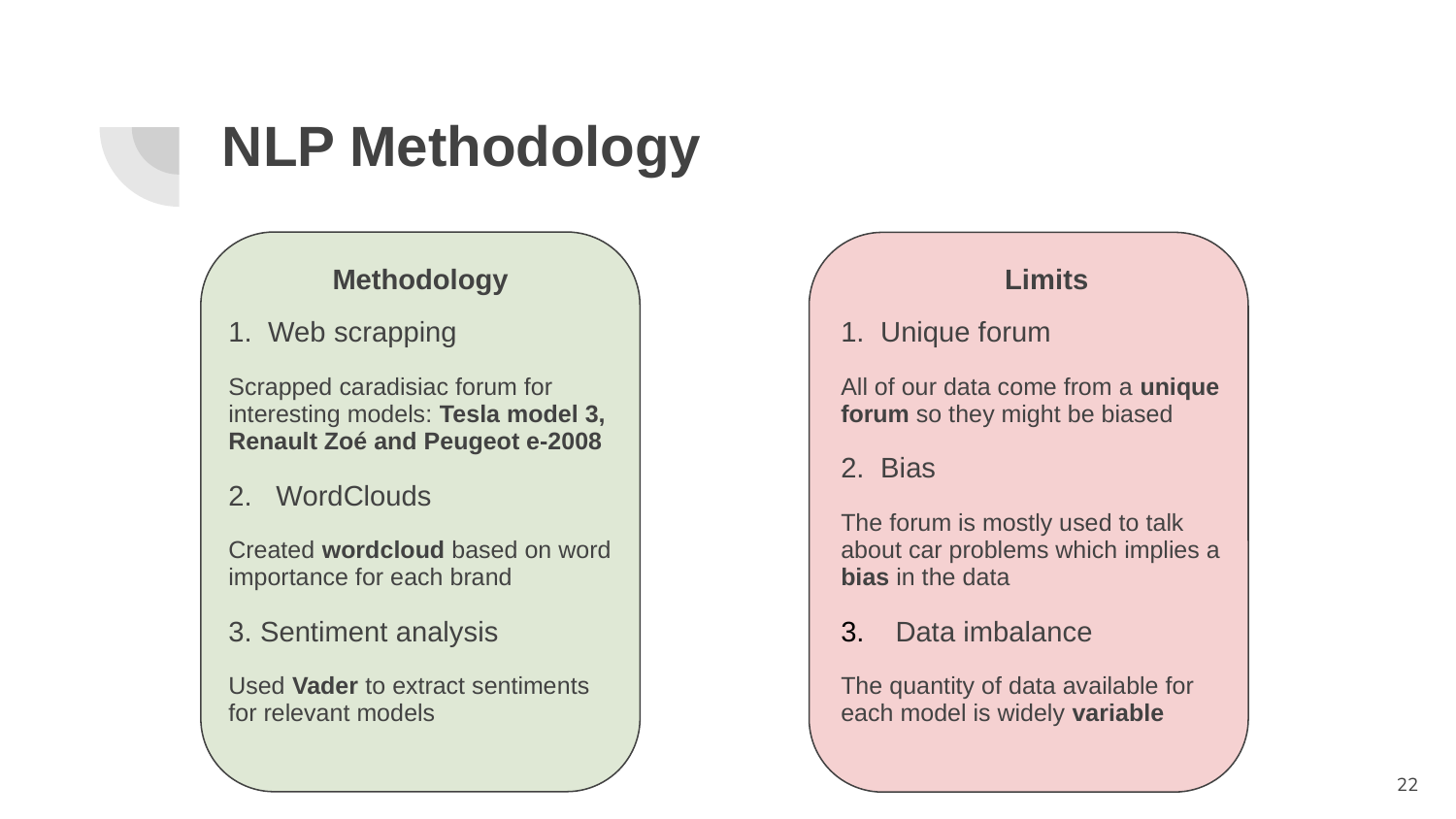

# NLP Methodology

Methodology
Limits
1.  Unique forum
All of our data come from a unique forum so they might be biased
2.  Bias
The forum is mostly used to talk about car problems which implies a bias in the data
Data imbalance
The quantity of data available for each model is widely variable

1.  Web scrapping
Scrapped caradisiac forum for interesting models: Tesla model 3, Renault Zoé and Peugeot e-2008
2.   WordClouds
Created wordcloud based on word importance for each brand
3. Sentiment analysis
Used Vader to extract sentiments for relevant models

22